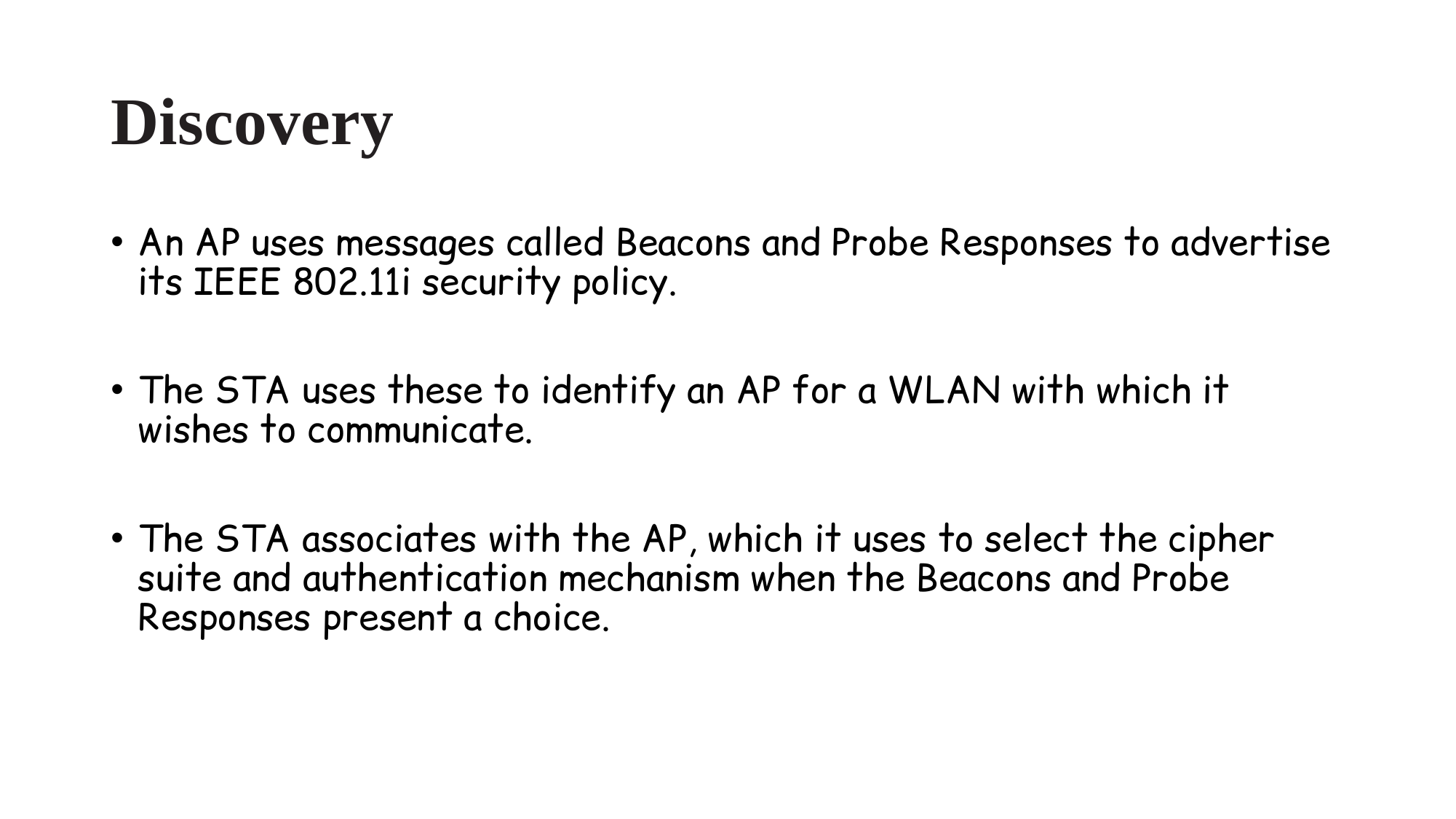

# Discovery
An AP uses messages called Beacons and Probe Responses to advertise its IEEE 802.11i security policy.

The STA uses these to identify an AP for a WLAN with which it wishes to communicate.

The STA associates with the AP, which it uses to select the cipher suite and authentication mechanism when the Beacons and Probe Responses present a choice.